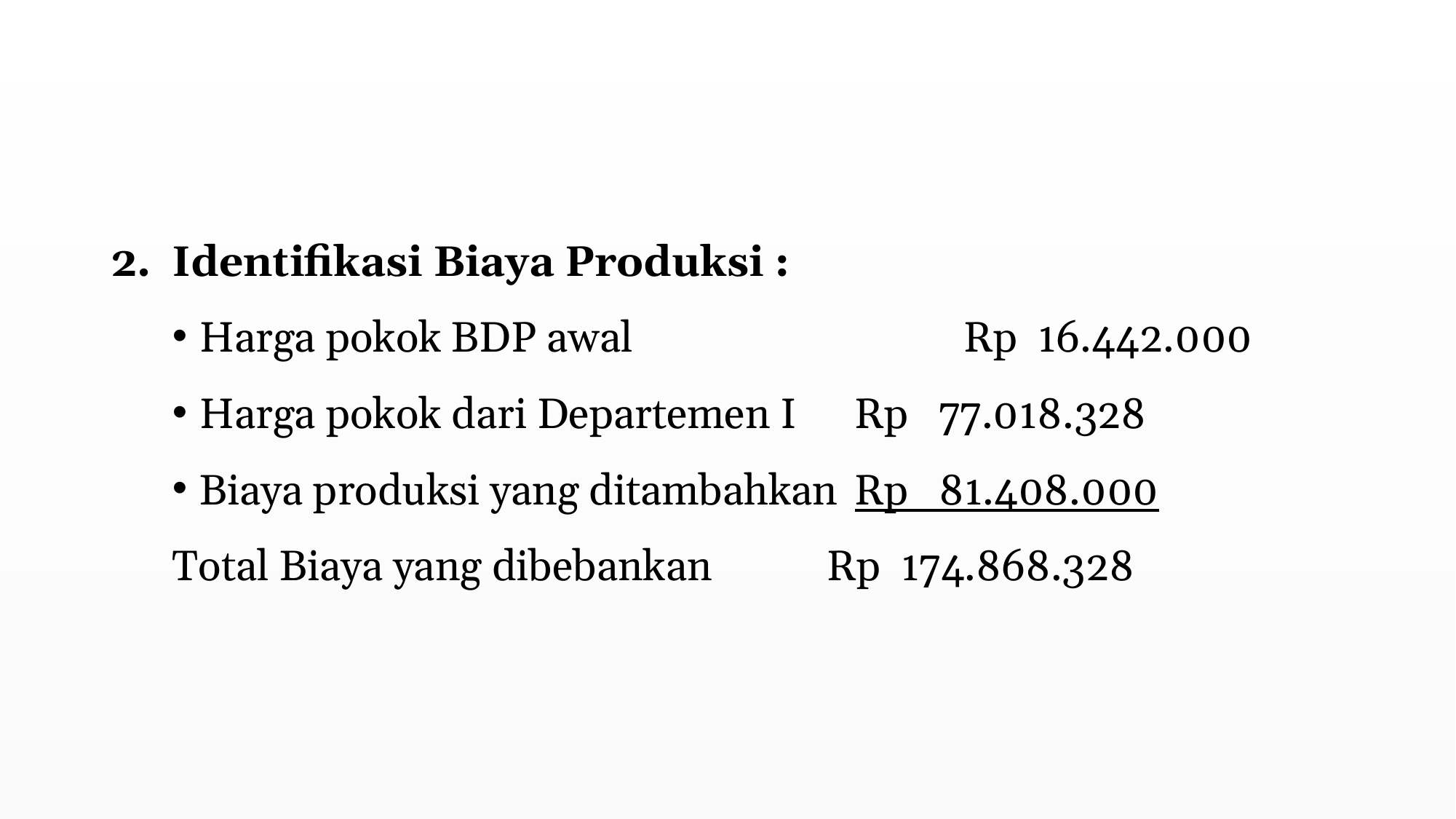

#
Identifikasi Biaya Produksi :
Harga pokok BDP awal 			Rp  16.442.000
Harga pokok dari Departemen I	Rp   77.018.328
Biaya produksi yang ditambahkan	Rp   81.408.000
Total Biaya yang dibebankan		Rp  174.868.328